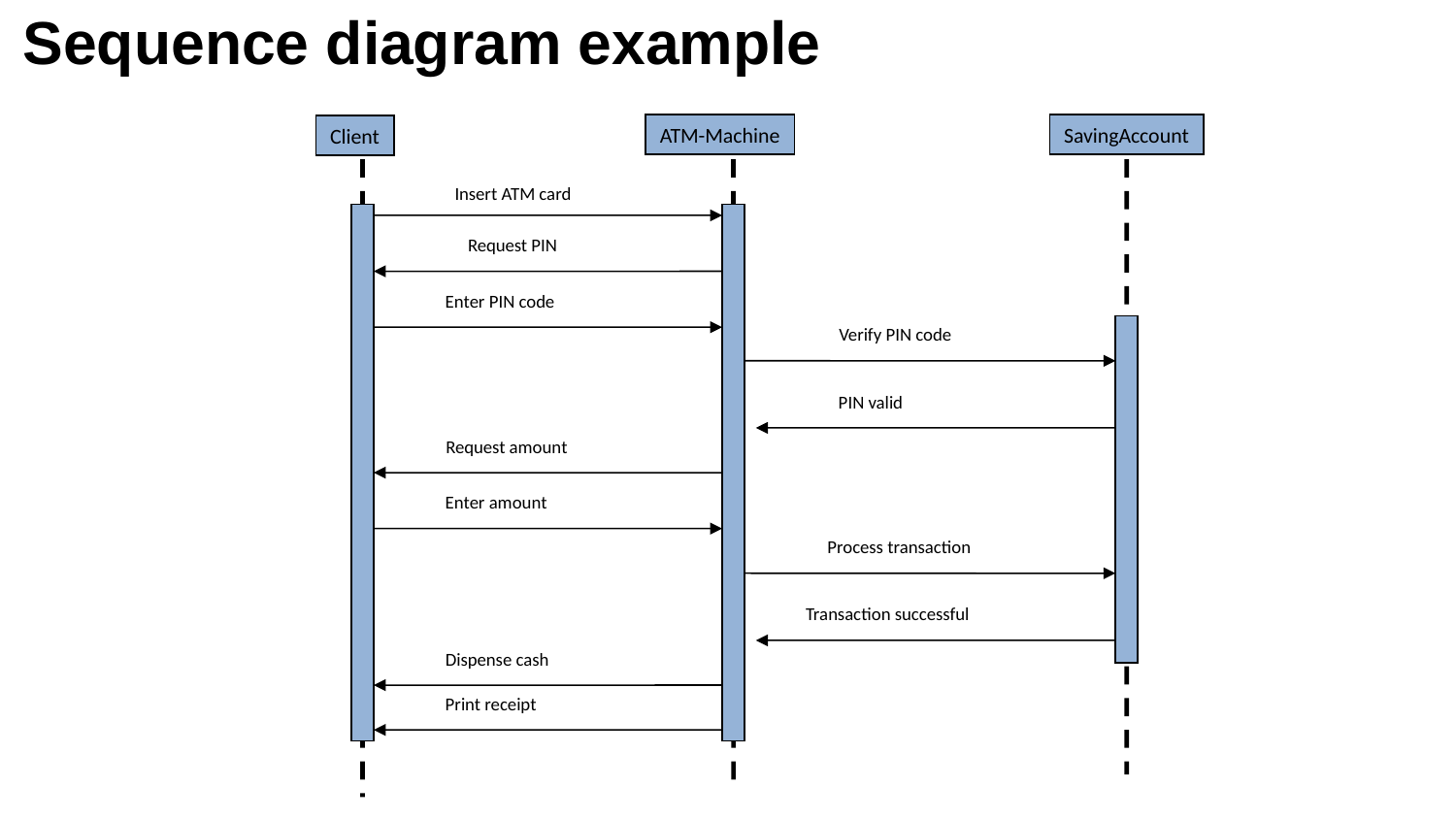

Sequence diagram example
ATM-Machine
SavingAccount
Client

Insert ATM card

Request PIN

Enter PIN code
Verify PIN code

PIN valid
Request amount

Enter amount

Process transaction

Transaction successful
Dispense cash

Print receipt